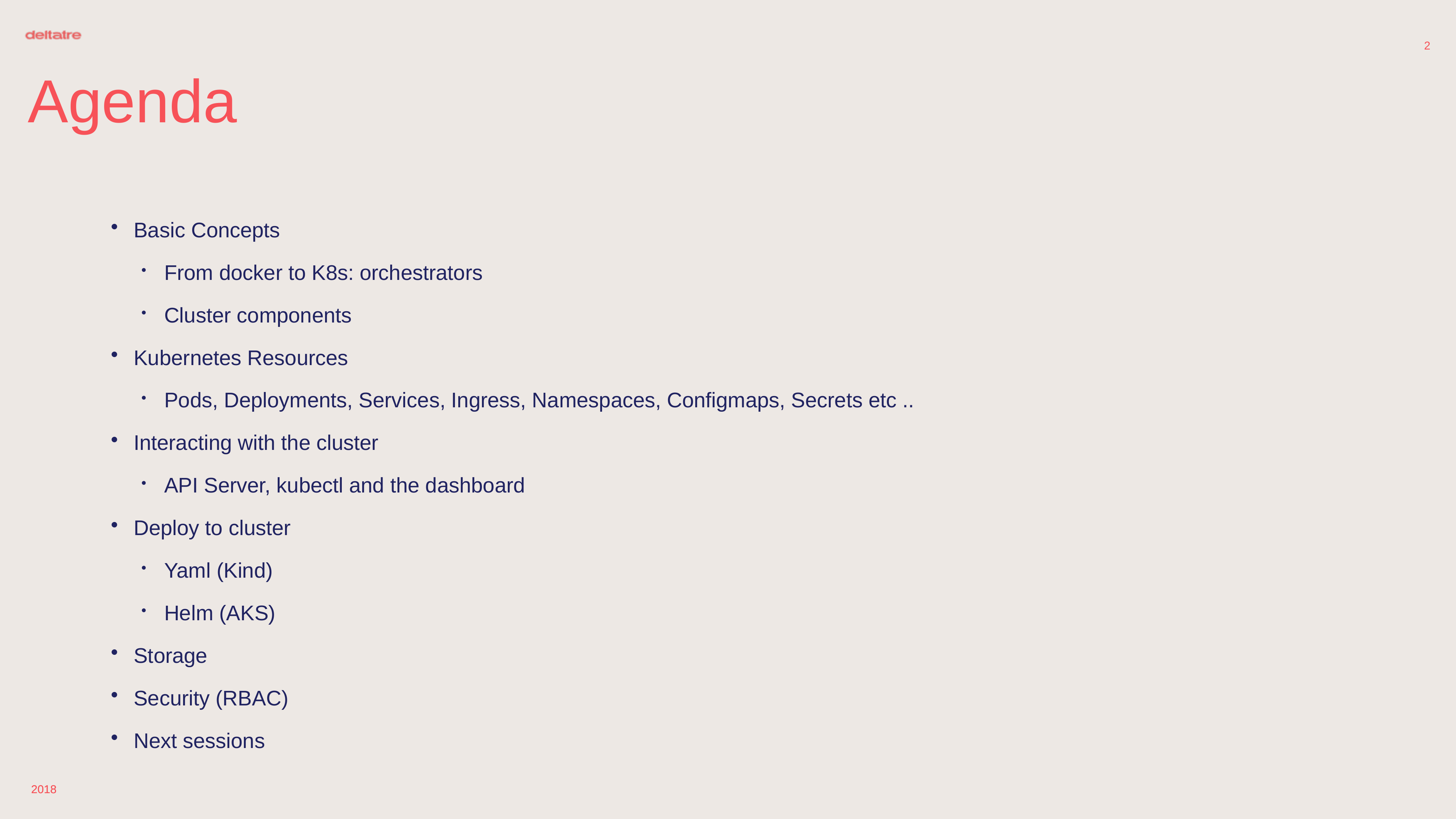

2
# Agenda

Basic Concepts
From docker to K8s: orchestrators
Cluster components
Kubernetes Resources
Pods, Deployments, Services, Ingress, Namespaces, Configmaps, Secrets etc ..
Interacting with the cluster
API Server, kubectl and the dashboard
Deploy to cluster
Yaml (Kind)
Helm (AKS)
Storage
Security (RBAC)
Next sessions

2018